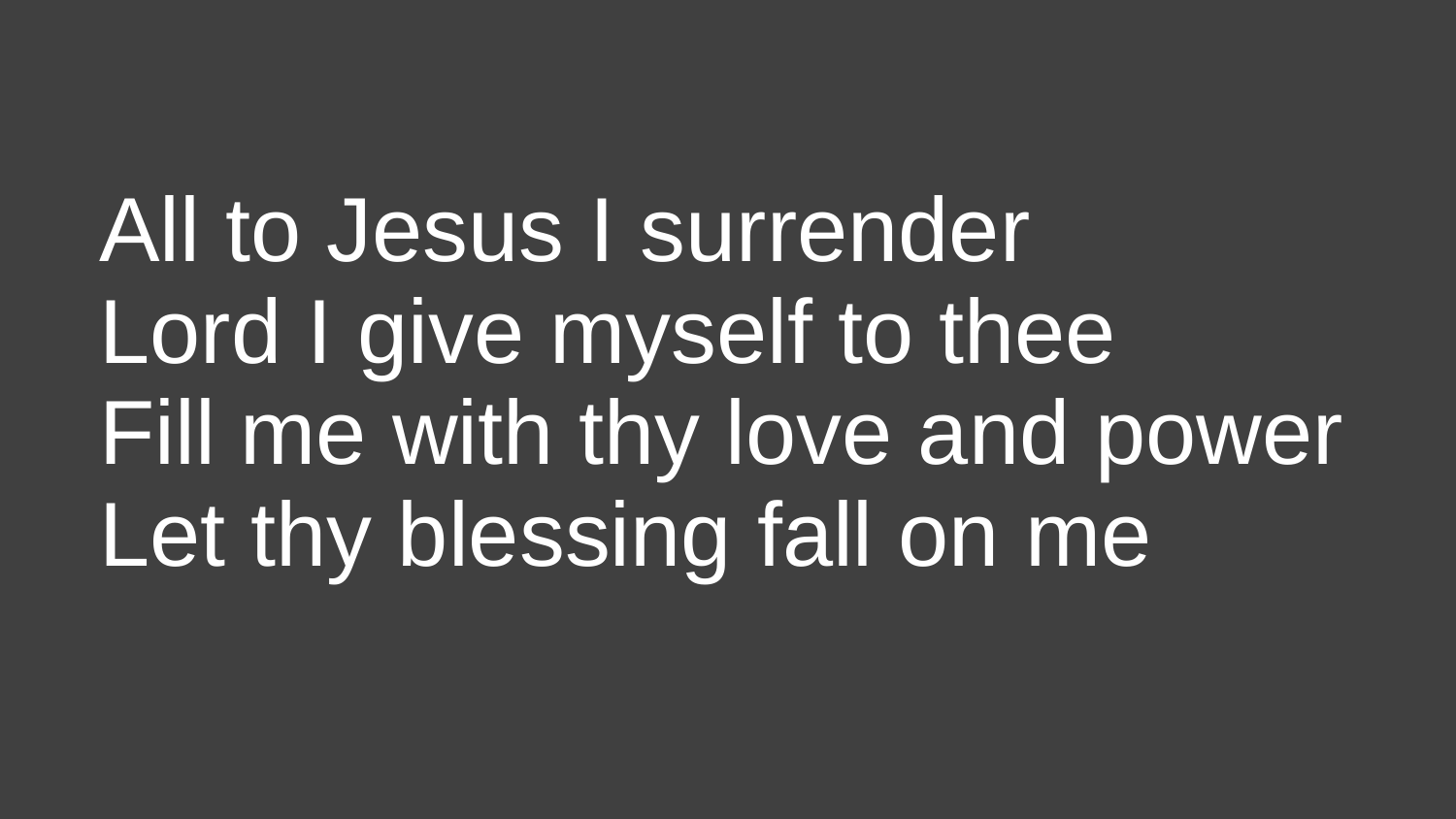

All to Jesus I surrender
Lord I give myself to thee
Fill me with thy love and power
Let thy blessing fall on me